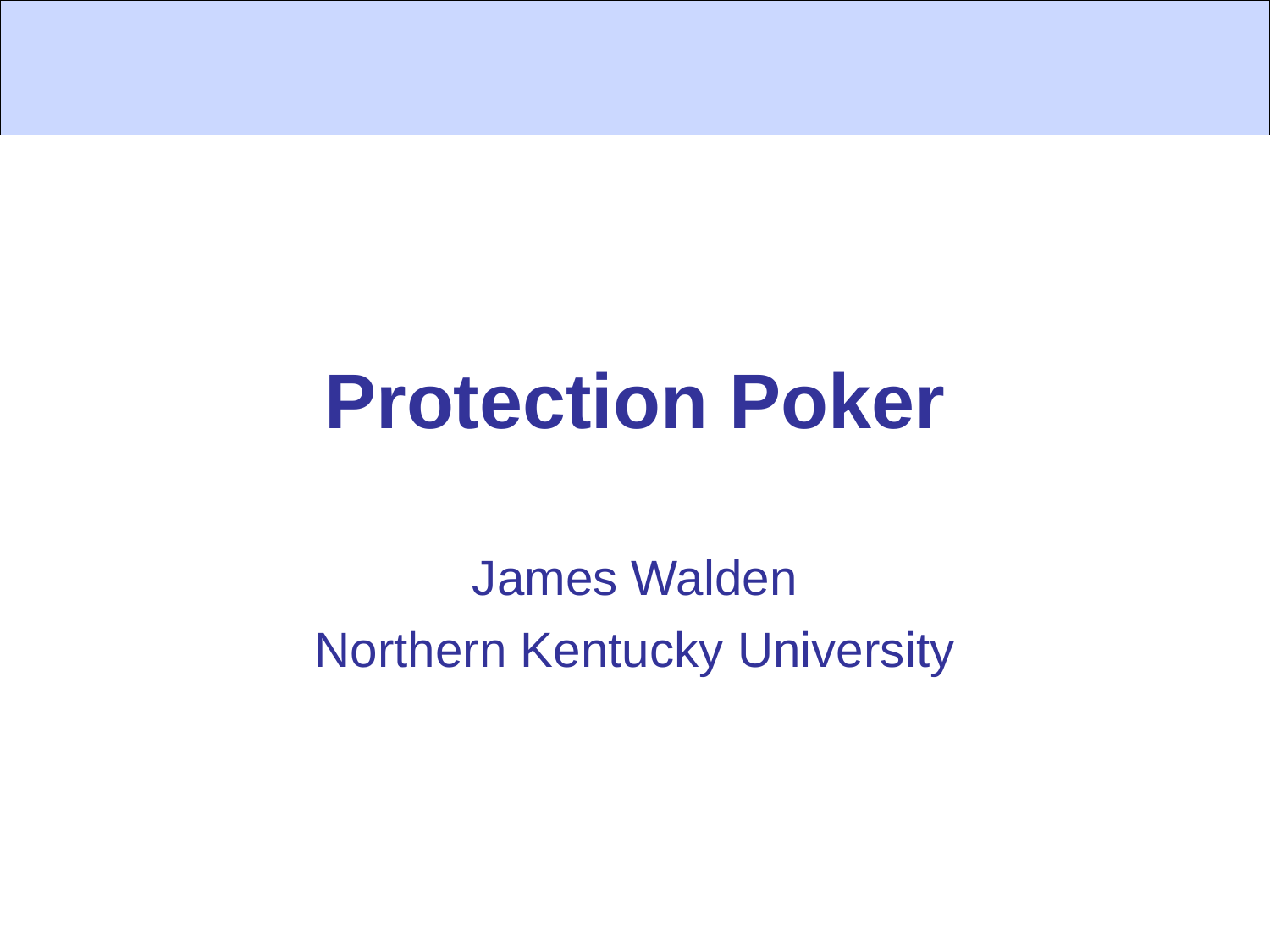

# Protection Poker
James Walden
Northern Kentucky University